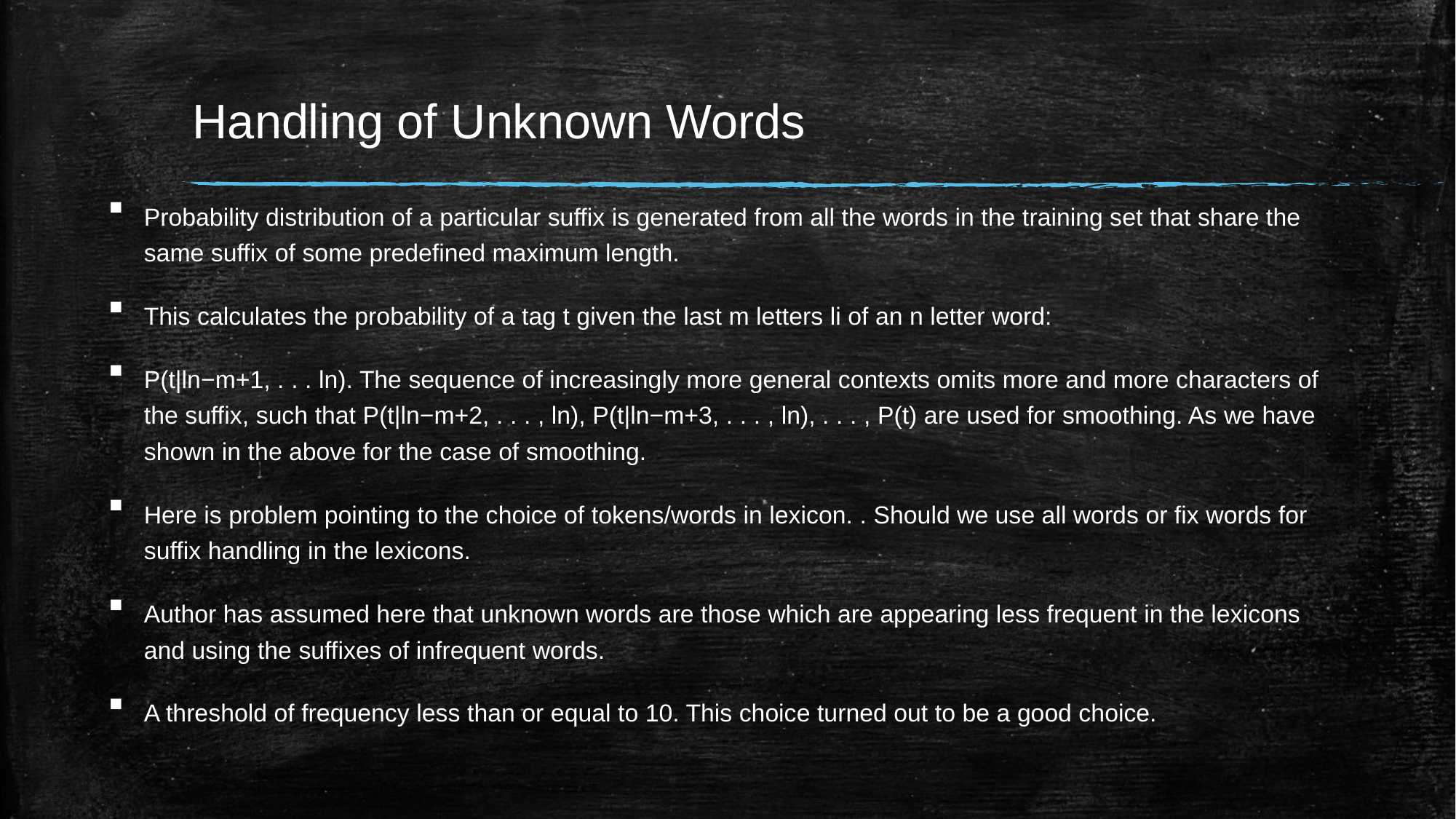

# Handling of Unknown Words
Probability distribution of a particular suffix is generated from all the words in the training set that share the same suffix of some predefined maximum length.
This calculates the probability of a tag t given the last m letters li of an n letter word:
P(t|ln−m+1, . . . ln). The sequence of increasingly more general contexts omits more and more characters of the suffix, such that P(t|ln−m+2, . . . , ln), P(t|ln−m+3, . . . , ln), . . . , P(t) are used for smoothing. As we have shown in the above for the case of smoothing.
Here is problem pointing to the choice of tokens/words in lexicon. . Should we use all words or fix words for suffix handling in the lexicons.
Author has assumed here that unknown words are those which are appearing less frequent in the lexicons and using the suffixes of infrequent words.
A threshold of frequency less than or equal to 10. This choice turned out to be a good choice.